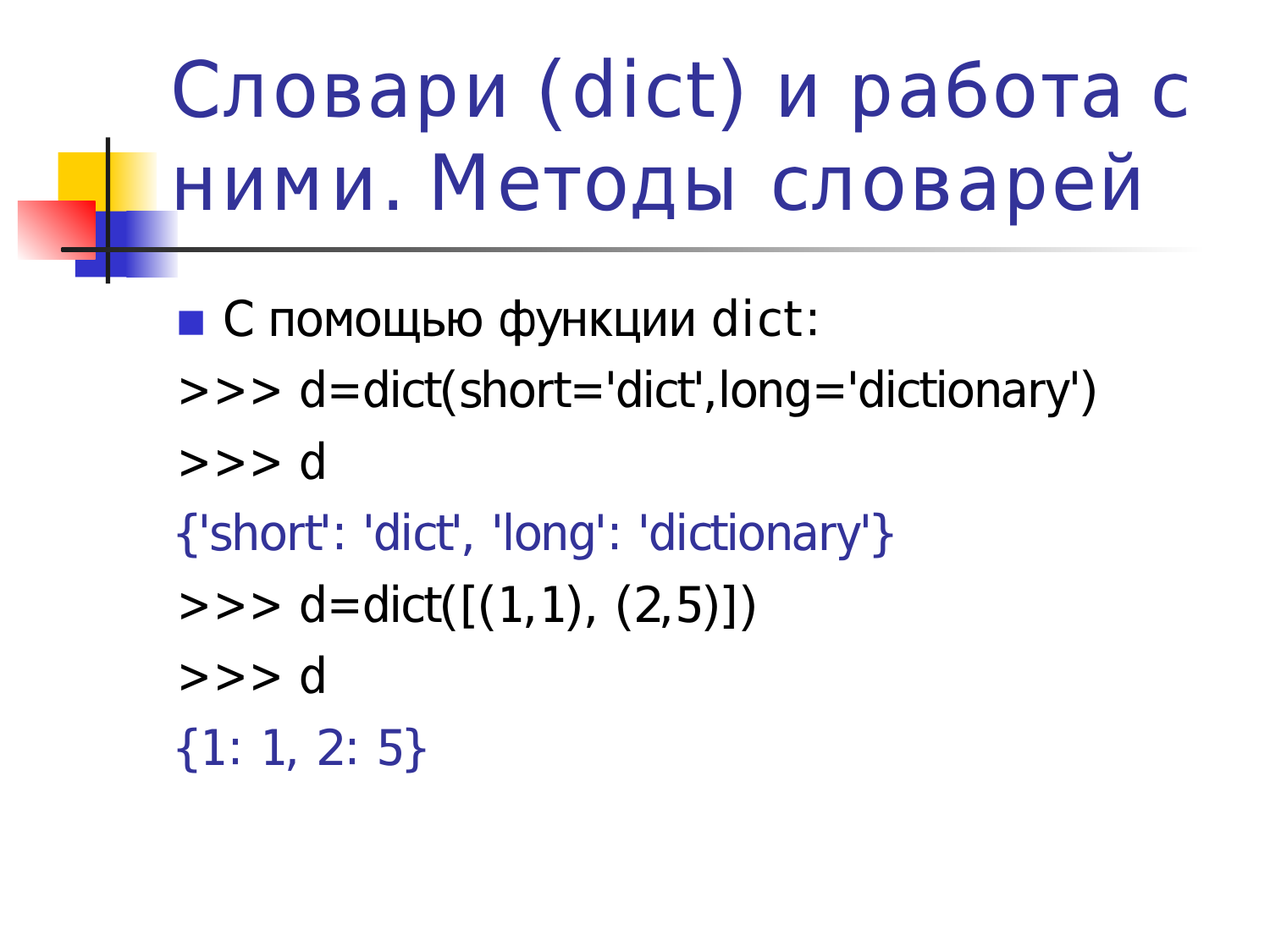

# Словари (dict) и работа с ними. Методы словарей
С помощью функции dict:
>>> d=dict(short='dict',long='dictionary')
>>> d
{'short': 'dict', 'long': 'dictionary'}
>>> d=dict([(1,1), (2,5)])
>>> d
{1: 1, 2: 5}